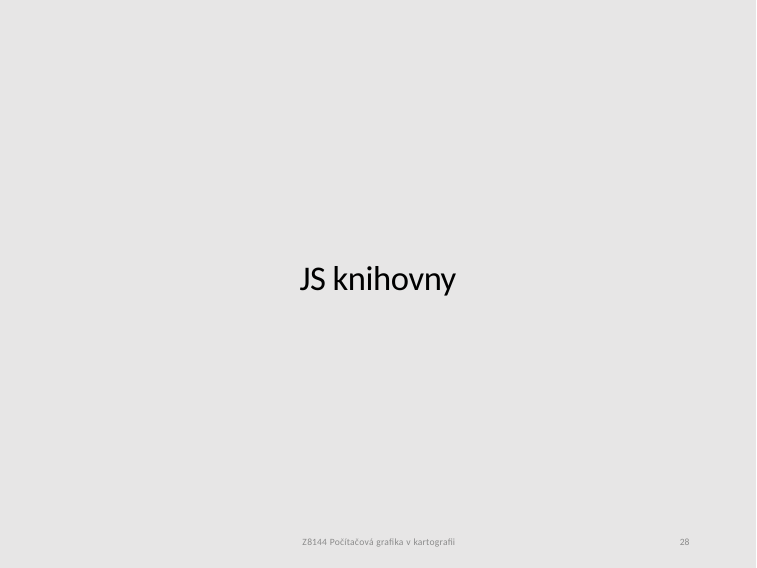

# JS knihovny
Z8144 Počítačová grafika v kartografii
28